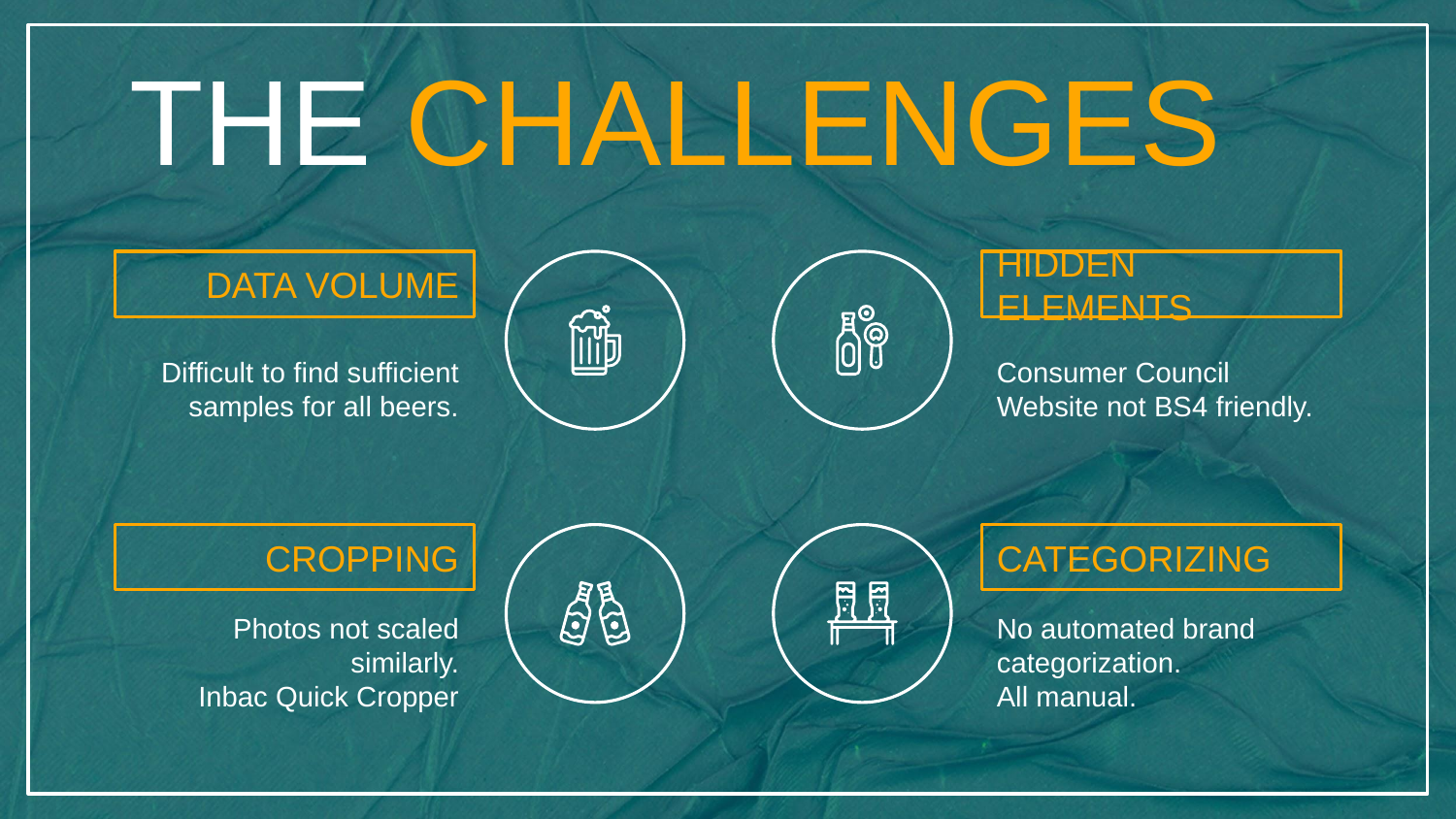

# THE CHALLENGES
DATA VOLUME
HIDDEN ELEMENTS

Difficult to find sufficient samples for all beers.
Consumer Council Website not BS4 friendly.
CROPPING
CATEGORIZING

Photos not scaled similarly.
Inbac Quick Cropper
No automated brand categorization.
All manual.